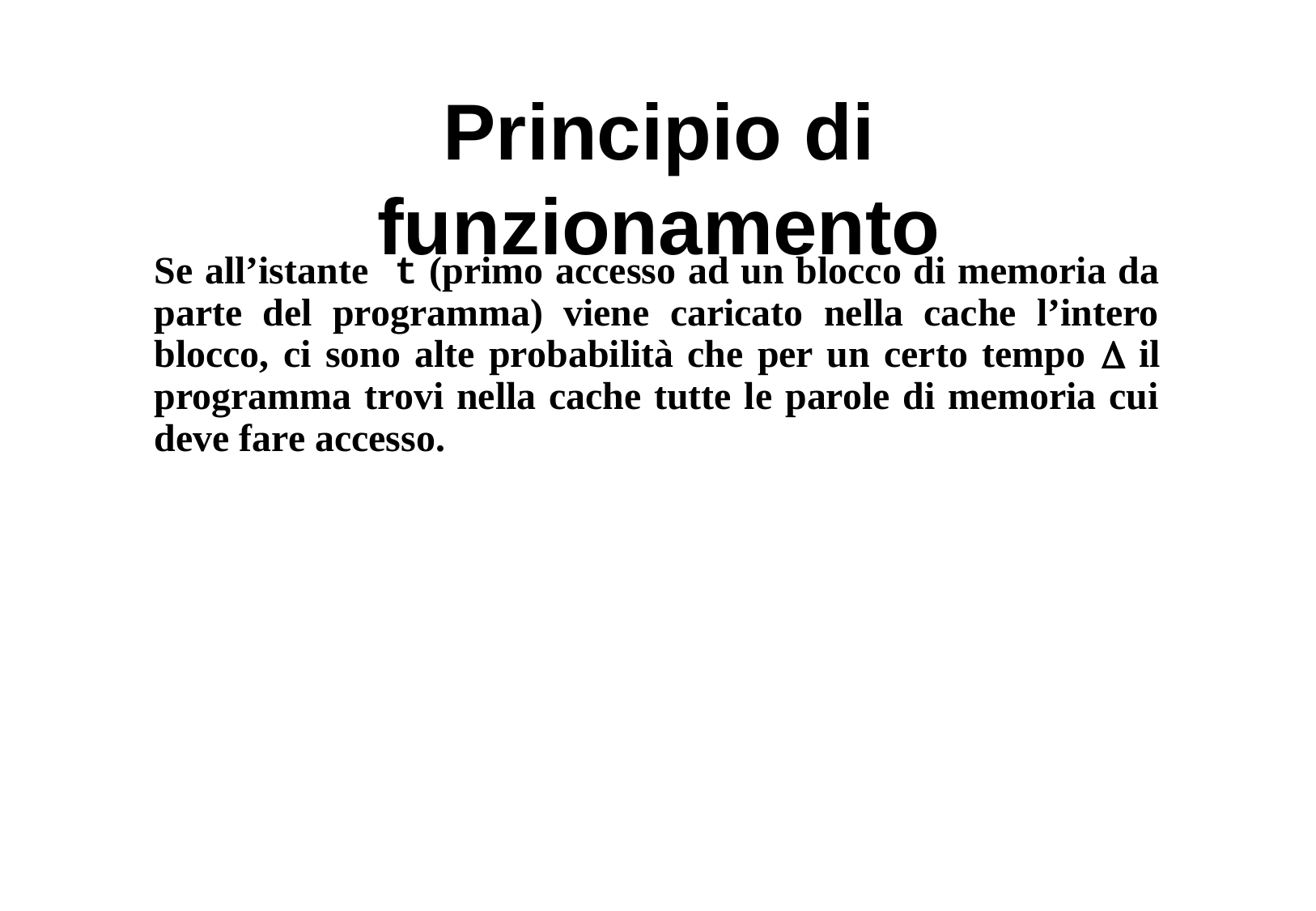

# Principio di funzionamento
Se all’istante t (primo accesso ad un blocco di memoria da parte del programma) viene caricato nella cache l’intero blocco, ci sono alte probabilità che per un certo tempo Δ il programma trovi nella cache tutte le parole di memoria cui deve fare accesso.